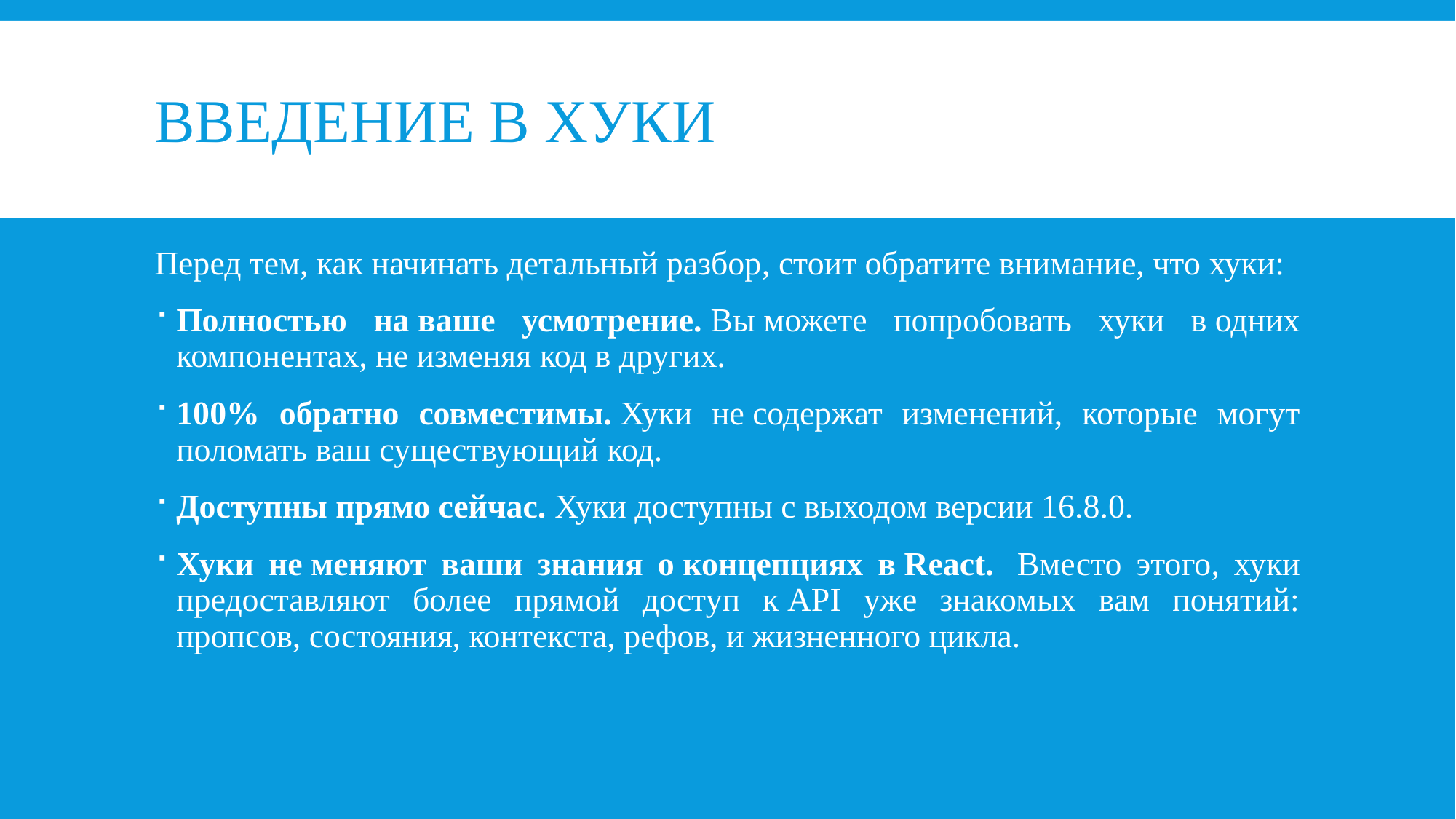

# Введение в хуки
Перед тем, как начинать детальный разбор, стоит обратите внимание, что хуки:
Полностью на ваше усмотрение. Вы можете попробовать хуки в одних компонентах, не изменяя код в других.
100% обратно совместимы. Хуки не содержат изменений, которые могут поломать ваш существующий код.
Доступны прямо сейчас. Хуки доступны с выходом версии 16.8.0.
Хуки не меняют ваши знания о концепциях в React.  Вместо этого, хуки предоставляют более прямой доступ к API уже знакомых вам понятий: пропсов, состояния, контекста, рефов, и жизненного цикла.